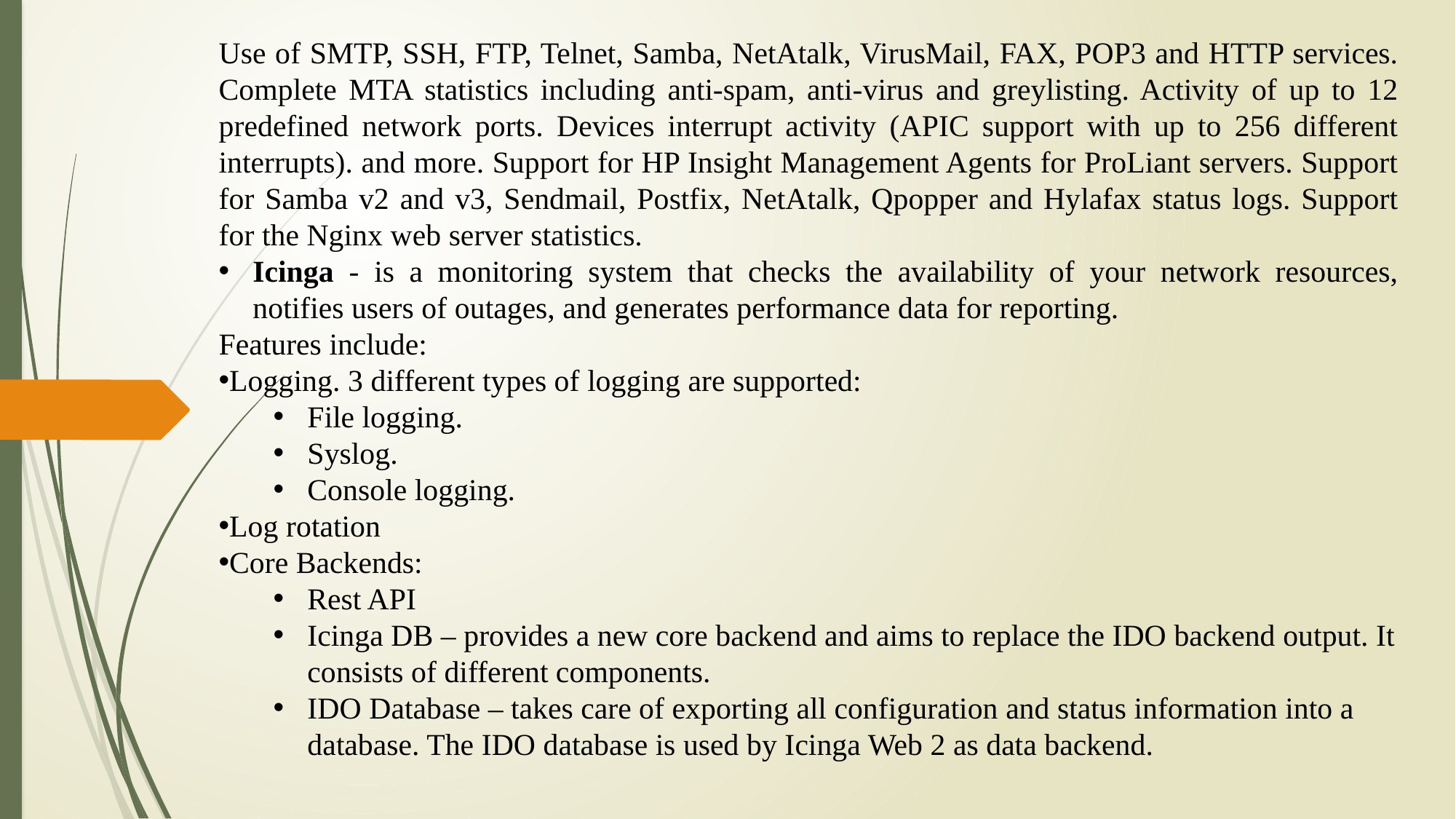

Use of SMTP, SSH, FTP, Telnet, Samba, NetAtalk, VirusMail, FAX, POP3 and HTTP services. Complete MTA statistics including anti-spam, anti-virus and greylisting. Activity of up to 12 predefined network ports. Devices interrupt activity (APIC support with up to 256 different interrupts). and more. Support for HP Insight Management Agents for ProLiant servers. Support for Samba v2 and v3, Sendmail, Postfix, NetAtalk, Qpopper and Hylafax status logs. Support for the Nginx web server statistics.
Icinga - is a monitoring system that checks the availability of your network resources, notifies users of outages, and generates performance data for reporting.
Features include:
Logging. 3 different types of logging are supported:
File logging.
Syslog.
Console logging.
Log rotation
Core Backends:
Rest API
Icinga DB – provides a new core backend and aims to replace the IDO backend output. It consists of different components.
IDO Database – takes care of exporting all configuration and status information into a database. The IDO database is used by Icinga Web 2 as data backend.